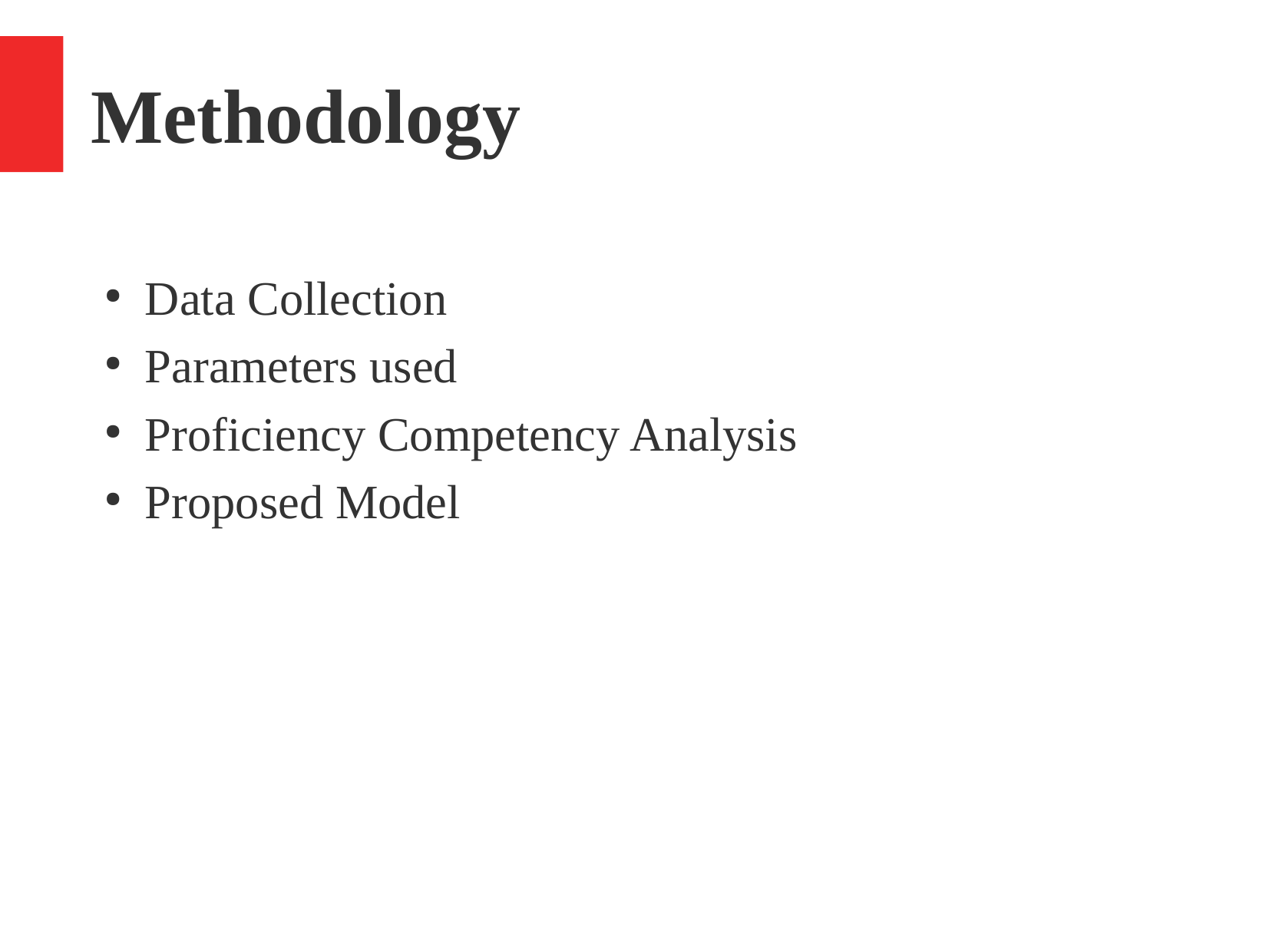

Methodology
Data Collection
Parameters used
Proficiency Competency Analysis
Proposed Model